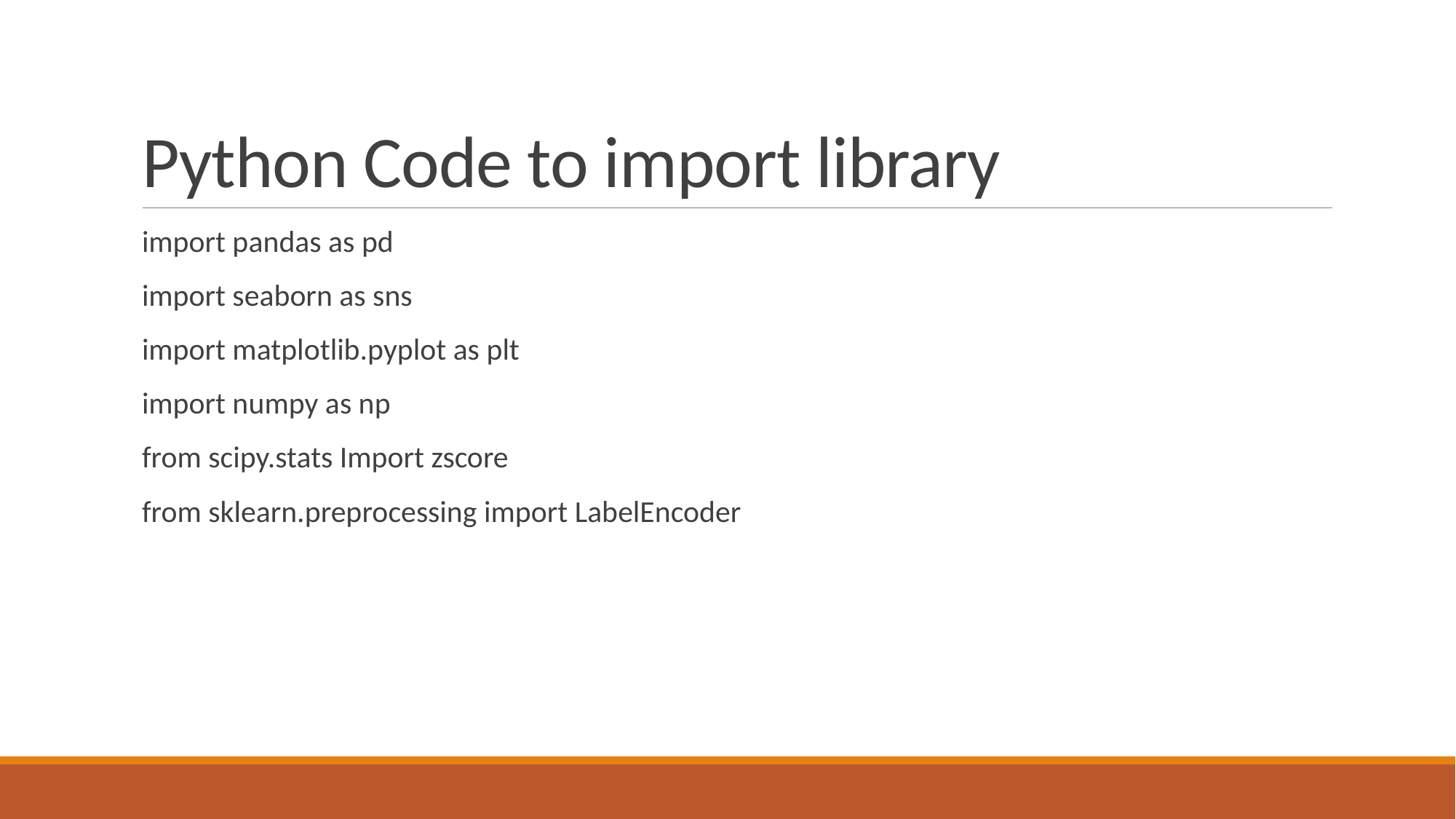

# Python Code to import library
import pandas as pd
import seaborn as sns
import matplotlib.pyplot as plt
import numpy as np
from scipy.stats Import zscore
from sklearn.preprocessing import LabelEncoder